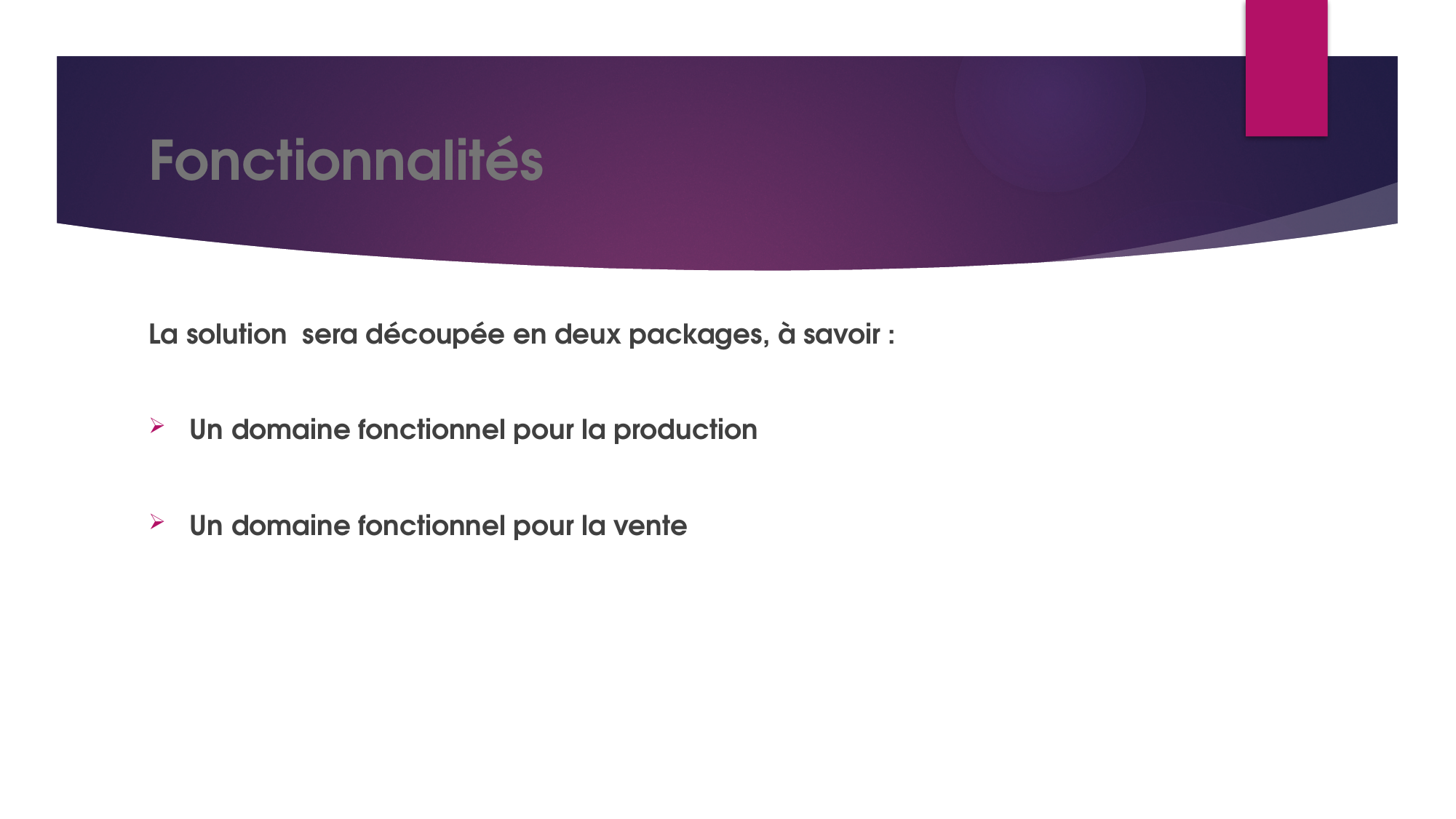

# Fonctionnalités
La solution  sera découpée en deux packages, à savoir :

Un domaine fonctionnel pour la production

Un domaine fonctionnel pour la vente